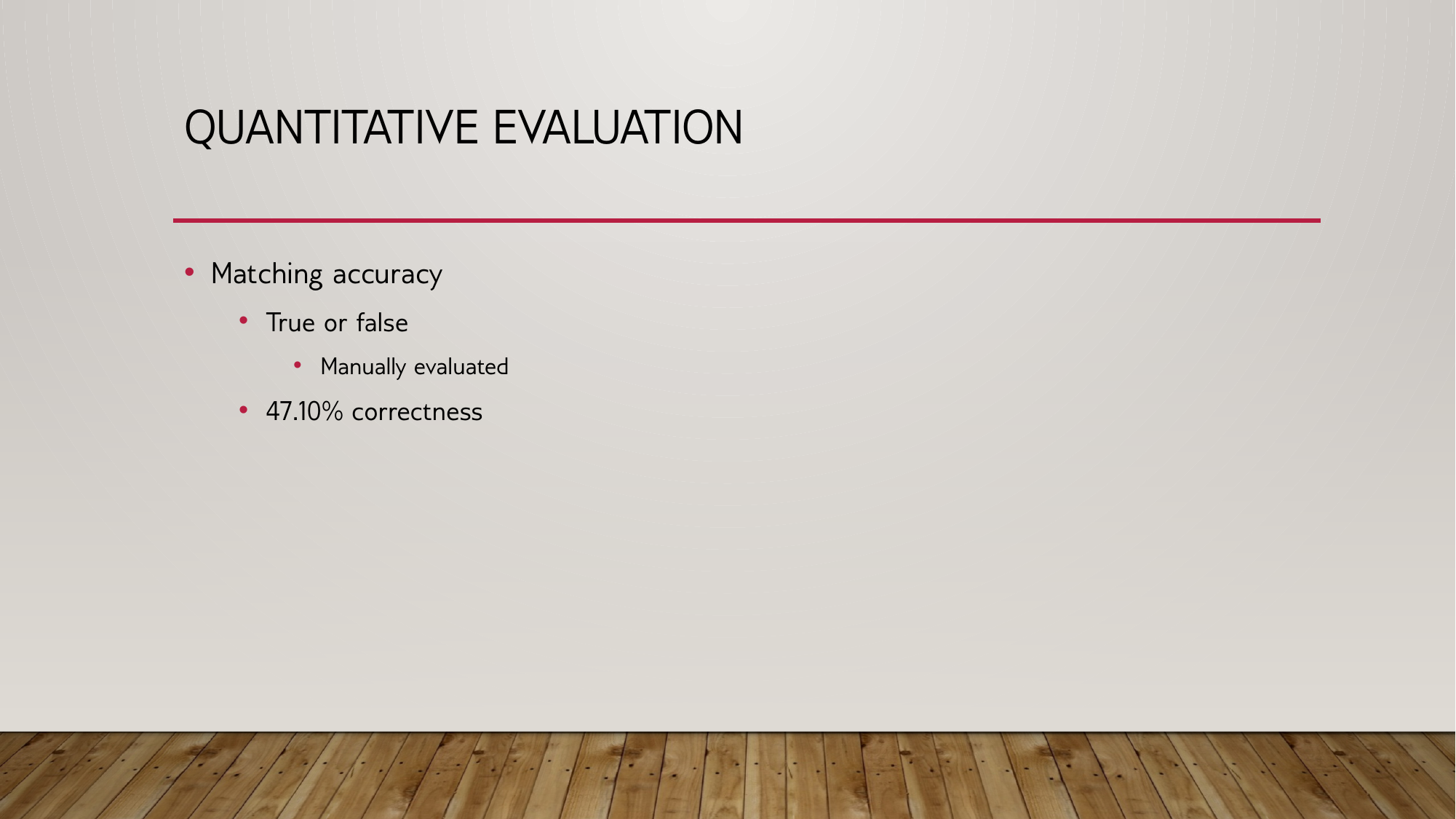

# Quantitative evaluation
Matching accuracy
True or false
Manually evaluated
47.10% correctness